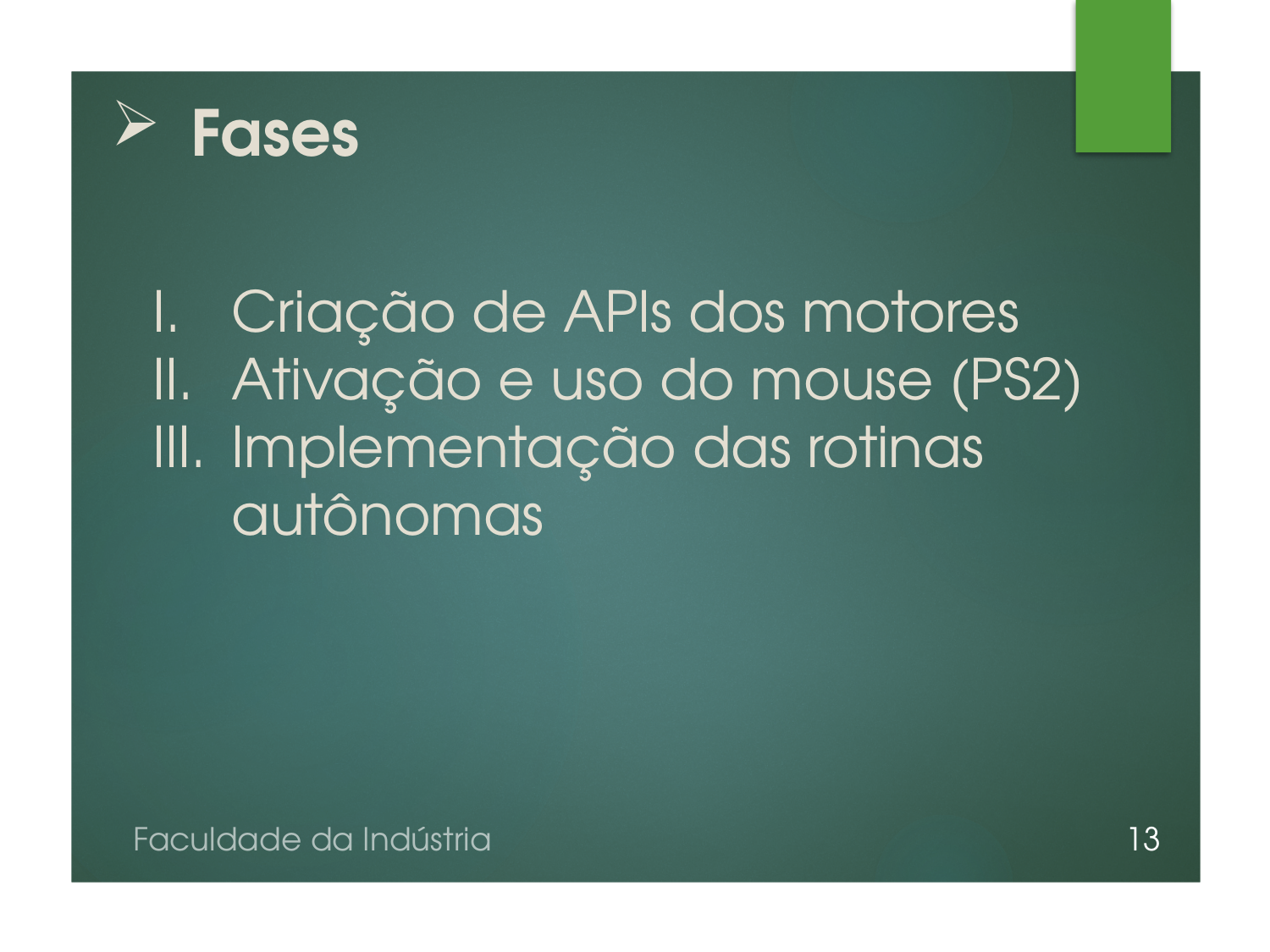

Fases

Criação de APIs dos motores
Ativação e uso do mouse (PS2)
Implementação das rotinas autônomas
13
Faculdade da Indústria